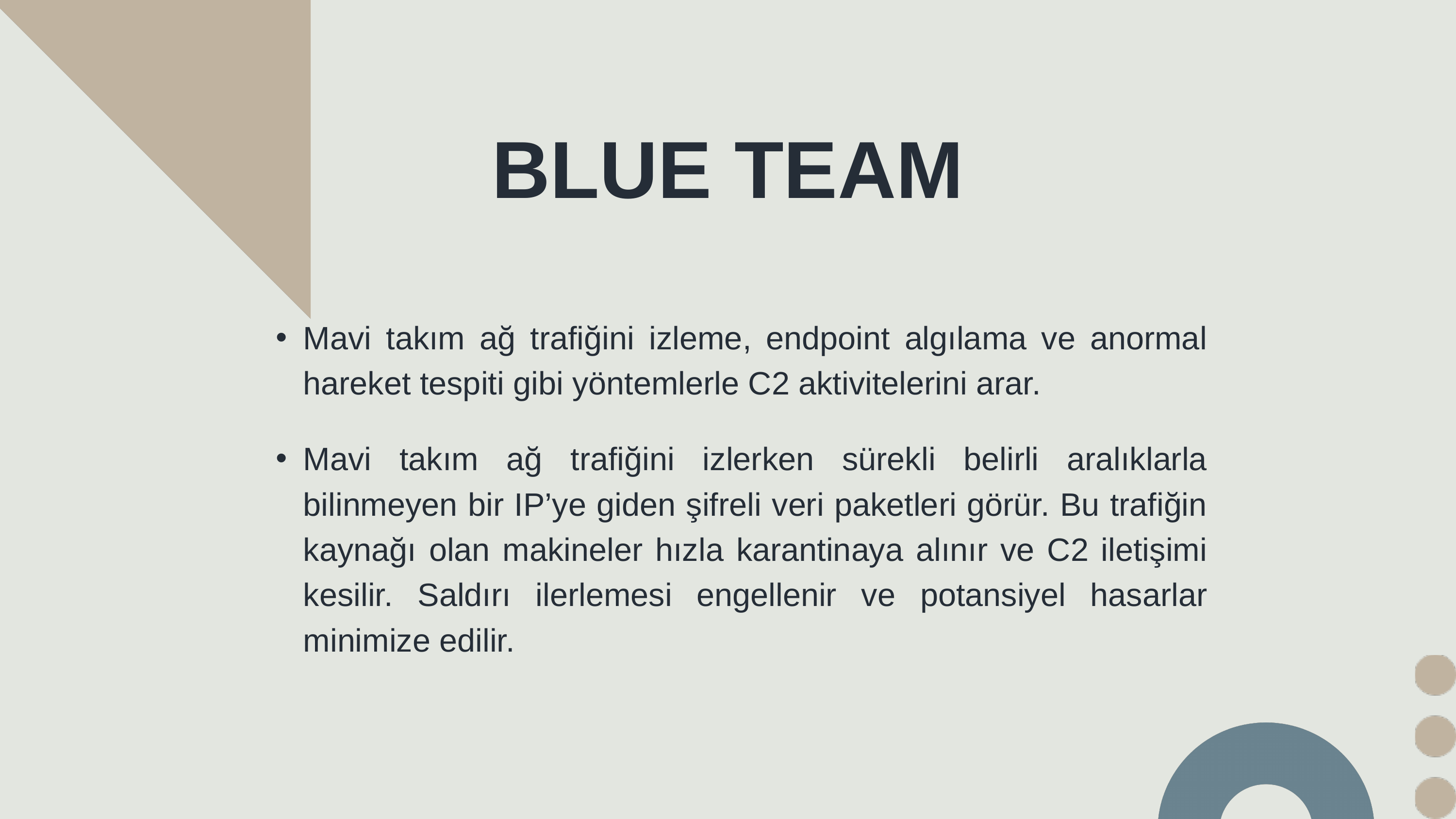

BLUE TEAM
Mavi takım ağ trafiğini izleme, endpoint algılama ve anormal hareket tespiti gibi yöntemlerle C2 aktivitelerini arar.
Mavi takım ağ trafiğini izlerken sürekli belirli aralıklarla bilinmeyen bir IP’ye giden şifreli veri paketleri görür. Bu trafiğin kaynağı olan makineler hızla karantinaya alınır ve C2 iletişimi kesilir. Saldırı ilerlemesi engellenir ve potansiyel hasarlar minimize edilir.